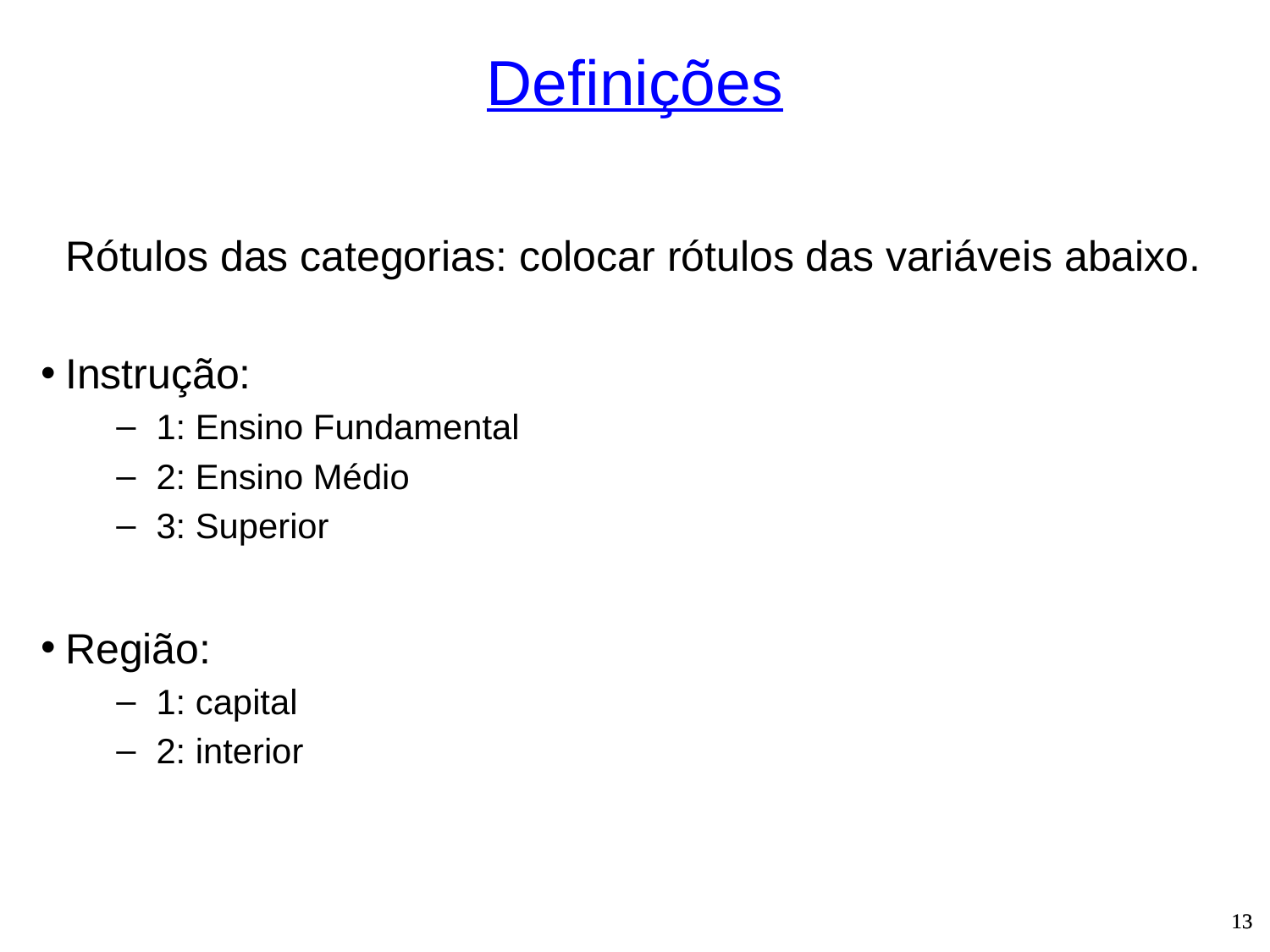

# Definições
	Rótulos das categorias: colocar rótulos das variáveis abaixo.

Instrução:
1: Ensino Fundamental
2: Ensino Médio
3: Superior

Região:
1: capital
2: interior
13
13